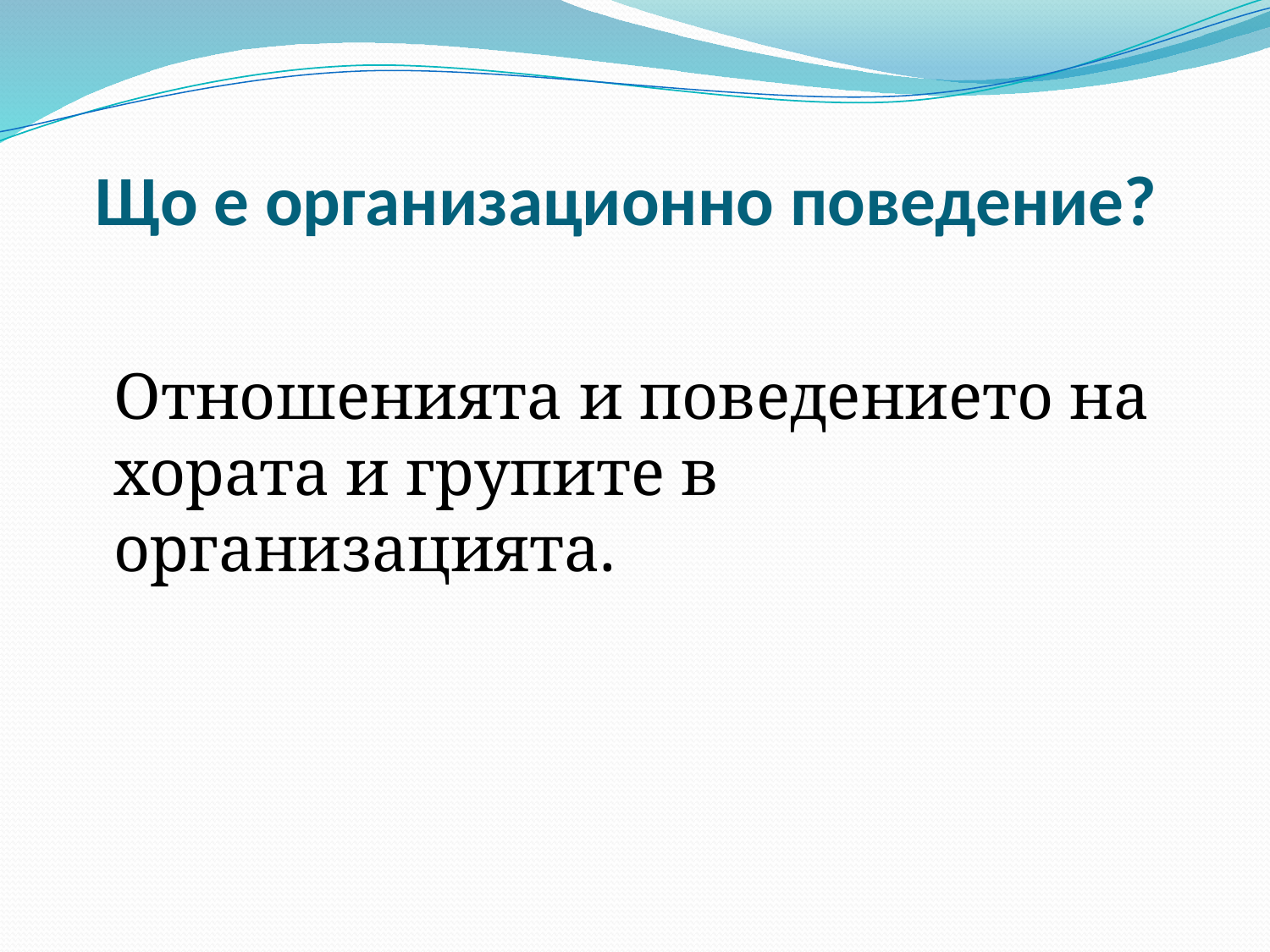

# Що е организационно поведение?
 	Отношенията и поведението на хората и групите в организацията.